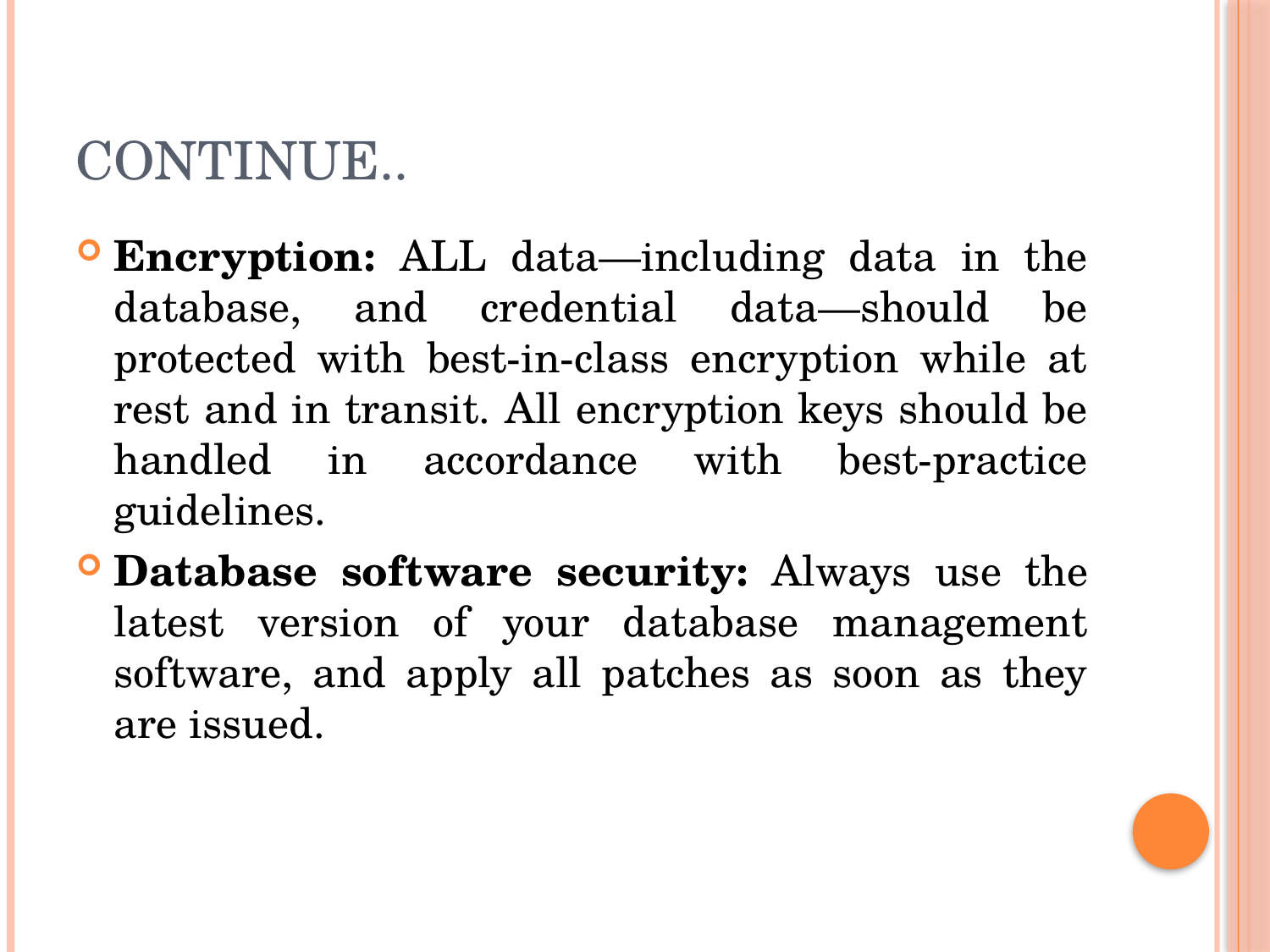

# Continue..
Encryption: ALL data—including data in the database, and credential data—should be protected with best-in-class encryption while at rest and in transit. All encryption keys should be handled in accordance with best-practice guidelines.
Database software security: Always use the latest version of your database management software, and apply all patches as soon as they are issued.